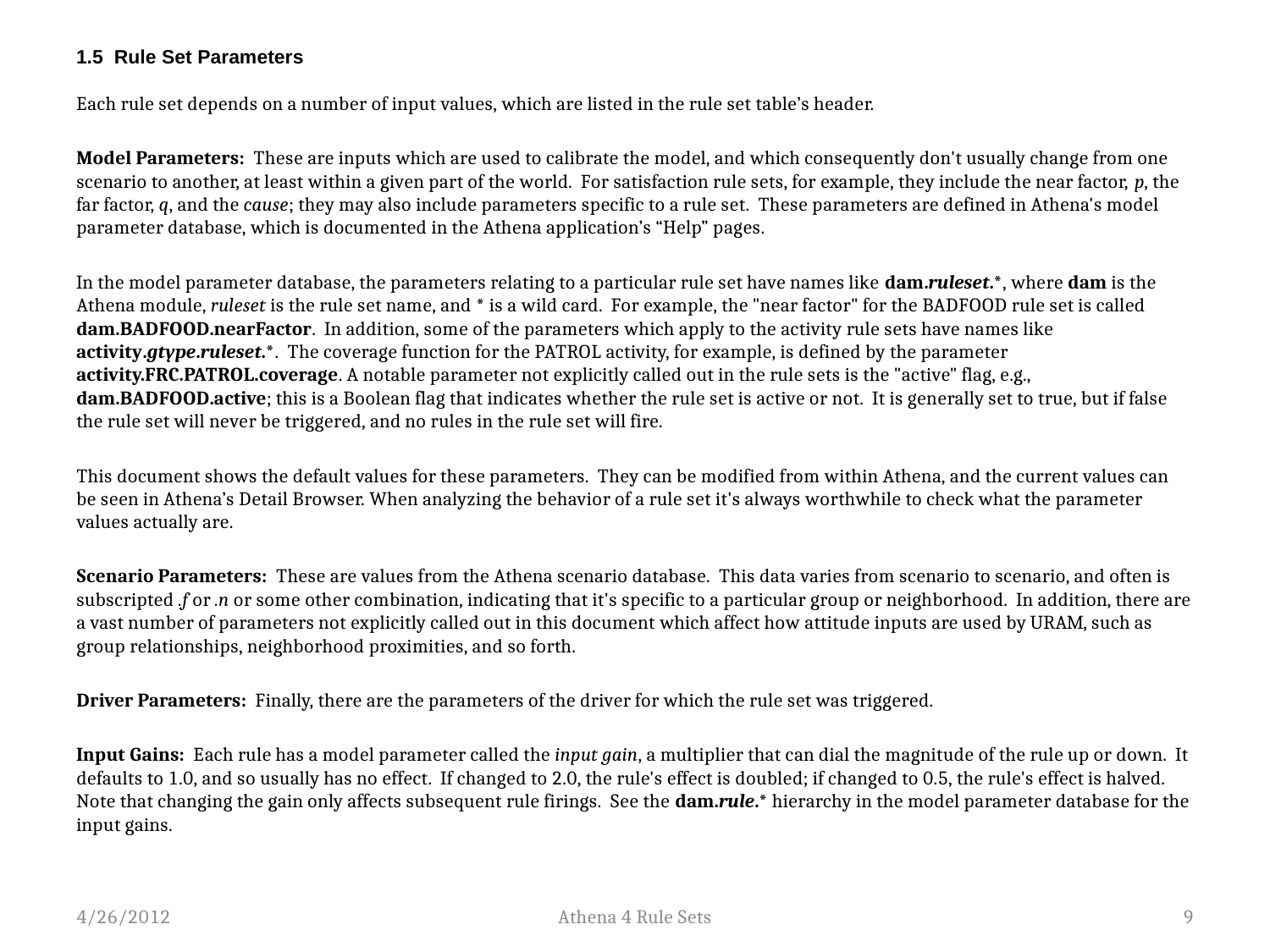

# 1.5  Rule Set Parameters
Each rule set depends on a number of input values, which are listed in the rule set table’s header.

Model Parameters:  These are inputs which are used to calibrate the model, and which consequently don't usually change from one scenario to another, at least within a given part of the world.  For satisfaction rule sets, for example, they include the near factor, p, the far factor, q, and the cause; they may also include parameters specific to a rule set.  These parameters are defined in Athena's model parameter database, which is documented in the Athena application’s “Help” pages.

In the model parameter database, the parameters relating to a particular rule set have names like dam.ruleset.*, where dam is the Athena module, ruleset is the rule set name, and * is a wild card.  For example, the "near factor" for the BADFOOD rule set is called dam.BADFOOD.nearFactor.  In addition, some of the parameters which apply to the activity rule sets have names like activity.gtype.ruleset.*.  The coverage function for the PATROL activity, for example, is defined by the parameter activity.FRC.PATROL.coverage. A notable parameter not explicitly called out in the rule sets is the "active" flag, e.g., dam.BADFOOD.active; this is a Boolean flag that indicates whether the rule set is active or not.  It is generally set to true, but if false the rule set will never be triggered, and no rules in the rule set will fire.

This document shows the default values for these parameters.  They can be modified from within Athena, and the current values can be seen in Athena’s Detail Browser. When analyzing the behavior of a rule set it's always worthwhile to check what the parameter values actually are.

Scenario Parameters:  These are values from the Athena scenario database.  This data varies from scenario to scenario, and often is subscripted .f or .n or some other combination, indicating that it's specific to a particular group or neighborhood.  In addition, there are a vast number of parameters not explicitly called out in this document which affect how attitude inputs are used by URAM, such as group relationships, neighborhood proximities, and so forth.

Driver Parameters:  Finally, there are the parameters of the driver for which the rule set was triggered.

Input Gains:  Each rule has a model parameter called the input gain, a multiplier that can dial the magnitude of the rule up or down.  It defaults to 1.0, and so usually has no effect.  If changed to 2.0, the rule's effect is doubled; if changed to 0.5, the rule's effect is halved.  Note that changing the gain only affects subsequent rule firings.  See the dam.rule.* hierarchy in the model parameter database for the input gains.

4/26/2012
Athena 4 Rule Sets
9